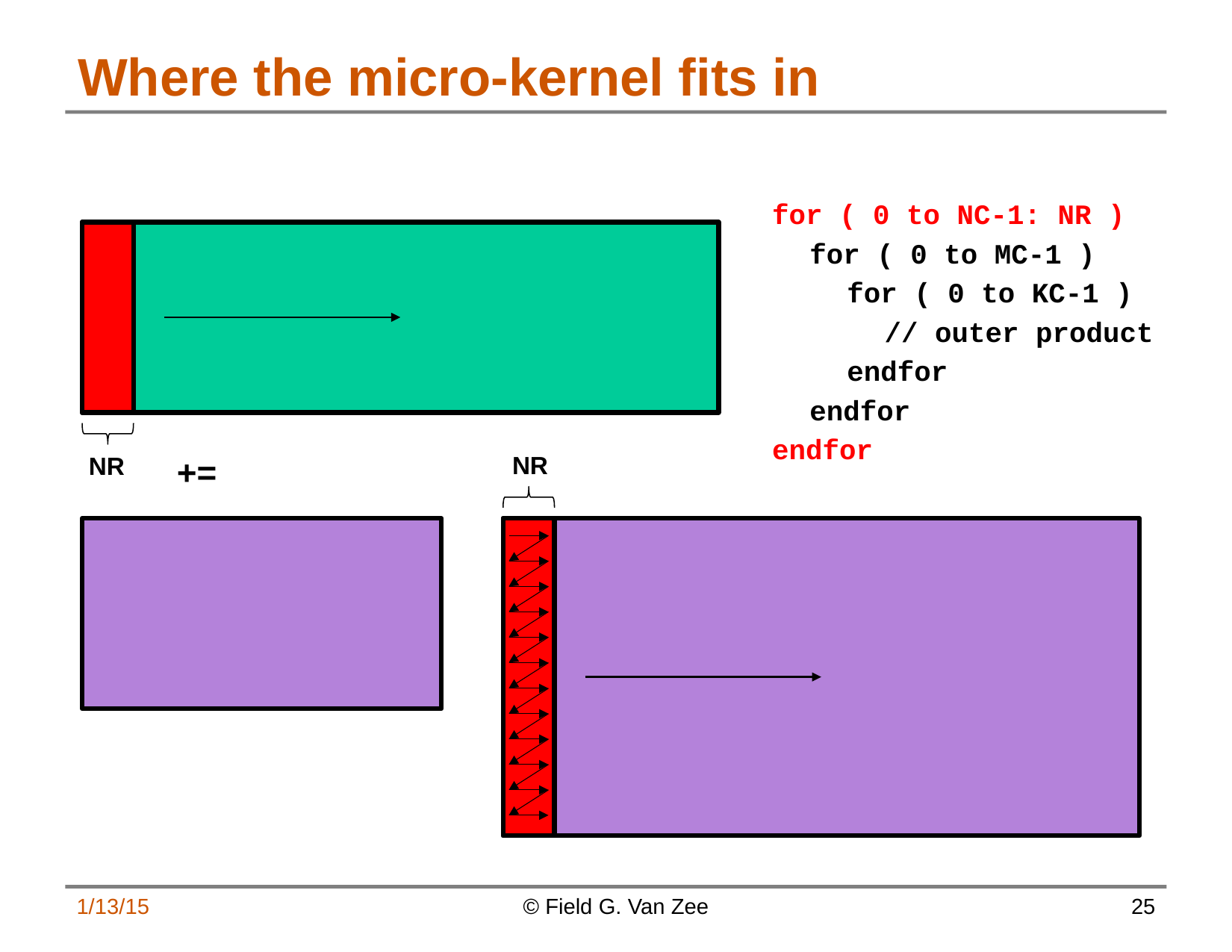

# Where the micro-kernel fits in
for ( 0 to NC-1: NR )
for ( 0 to MC-1 )
for ( 0 to KC-1 )
// outer product
endfor
endfor
endfor

NR
NR
+=

1/13/15
© Field G. Van Zee
25